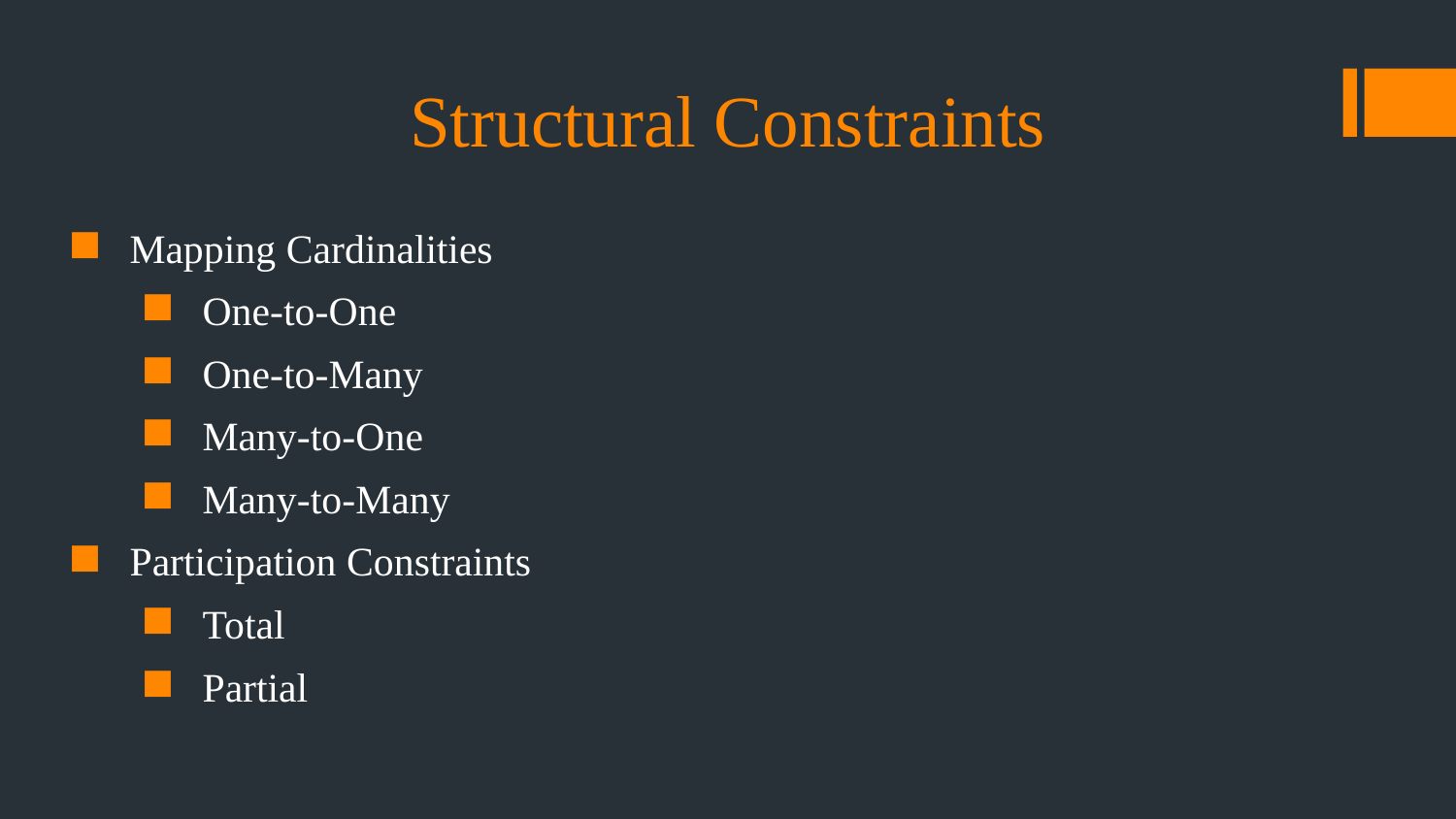

# Structural Constraints
Mapping Cardinalities
One-to-One
One-to-Many
Many-to-One
Many-to-Many
Participation Constraints
Total
Partial